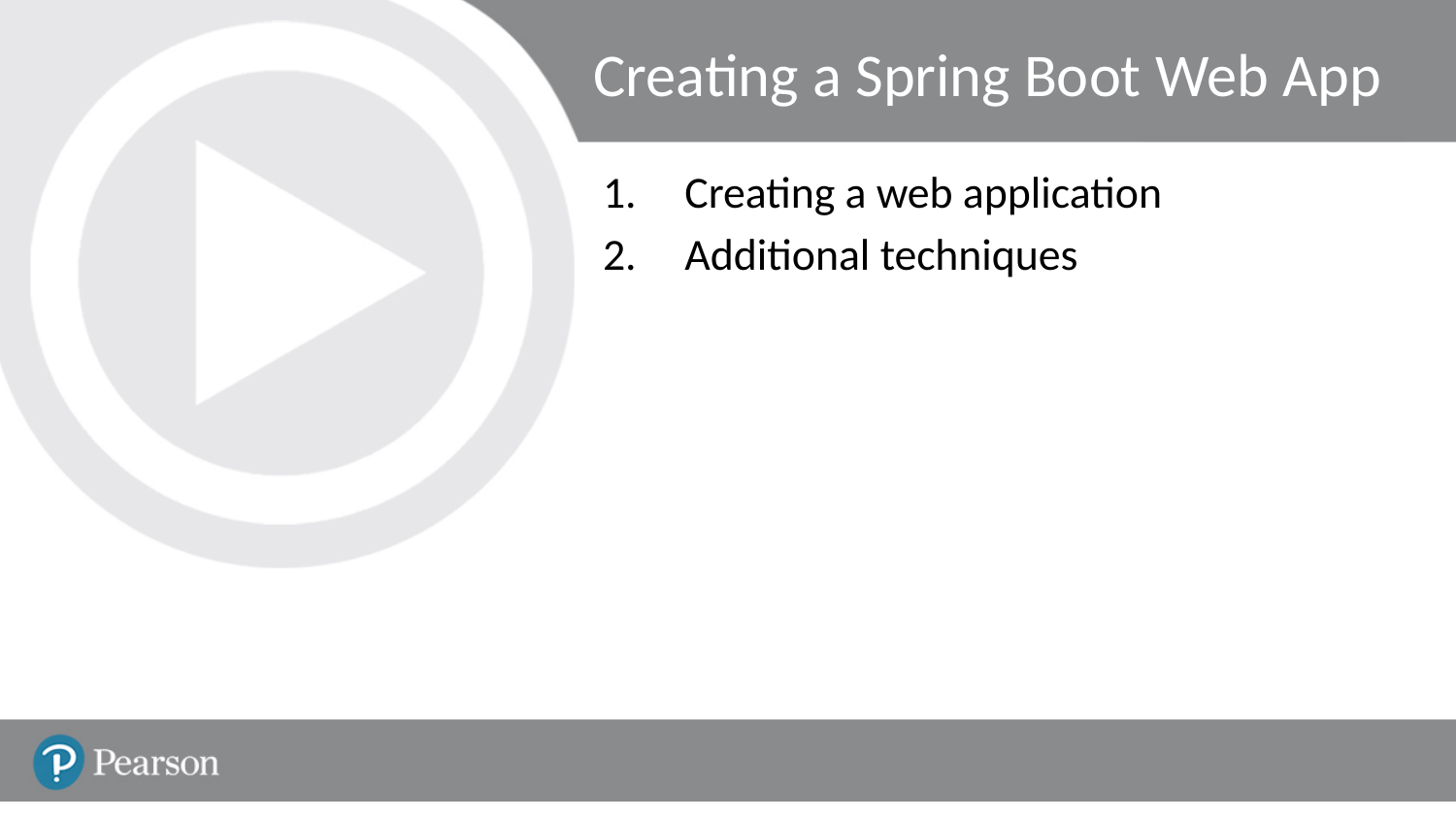

# Creating a Spring Boot Web App
Creating a web application
Additional techniques